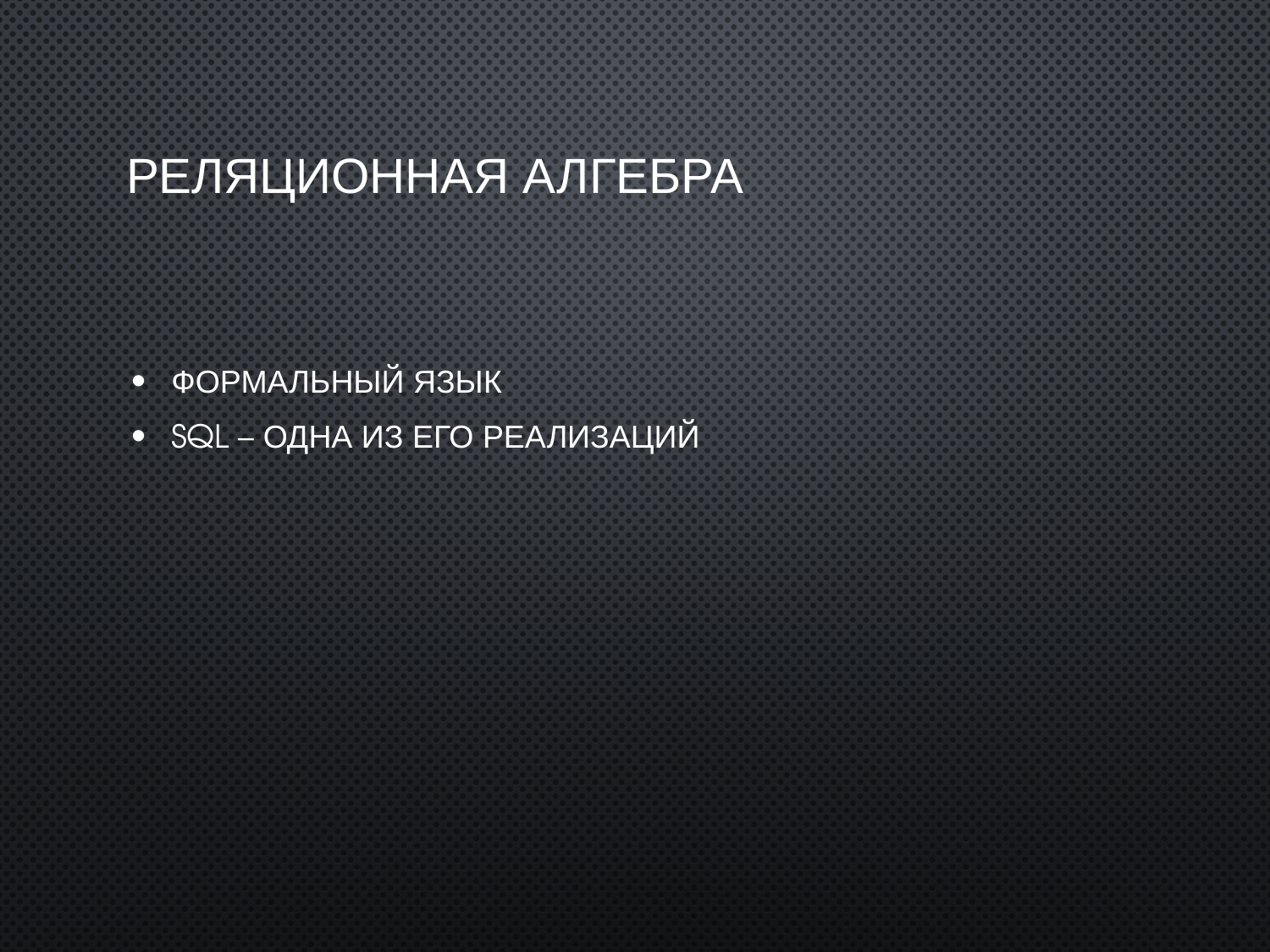

# Реляционная алгебра
Формальный язык
SQL – одна из его реализаций